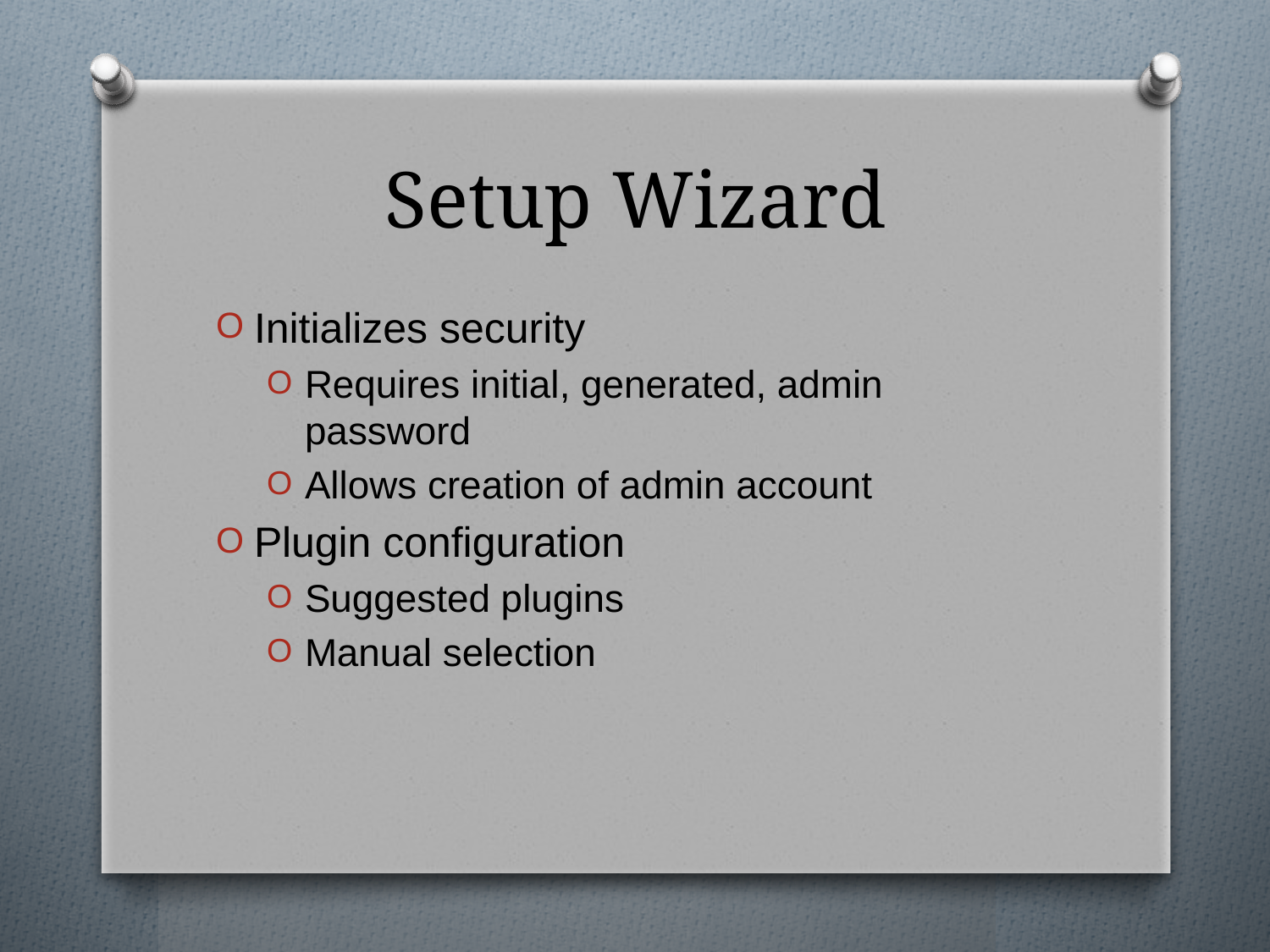

# Setup Wizard
Initializes security
Requires initial, generated, admin password
Allows creation of admin account
Plugin configuration
Suggested plugins
Manual selection